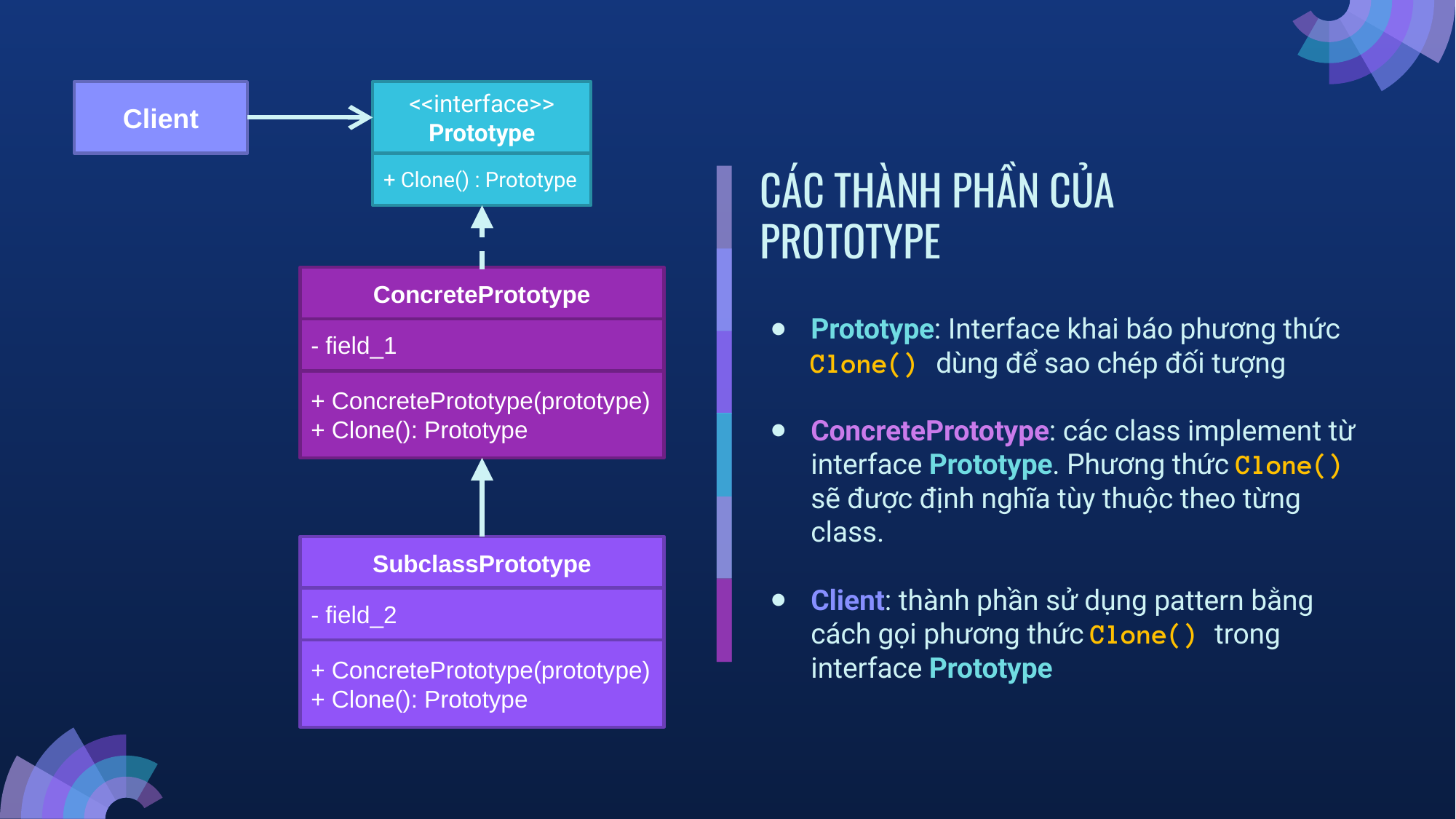

Client
<<interface>>
Prototype
+ Clone() : Prototype
# CÁC THÀNH PHẦN CỦA PROTOTYPE

ConcretePrototype
- field_1
+ ConcretePrototype(prototype)
+ Clone(): Prototype
SubclassPrototype
- field_2
+ ConcretePrototype(prototype)
+ Clone(): Prototype
Prototype: Interface khai báo phương thức Clone() dùng để sao chép đối tượng

ConcretePrototype: các class implement từ interface Prototype. Phương thức Clone() sẽ được định nghĩa tùy thuộc theo từng class.

Client: thành phần sử dụng pattern bằng cách gọi phương thức Clone() trong interface Prototype